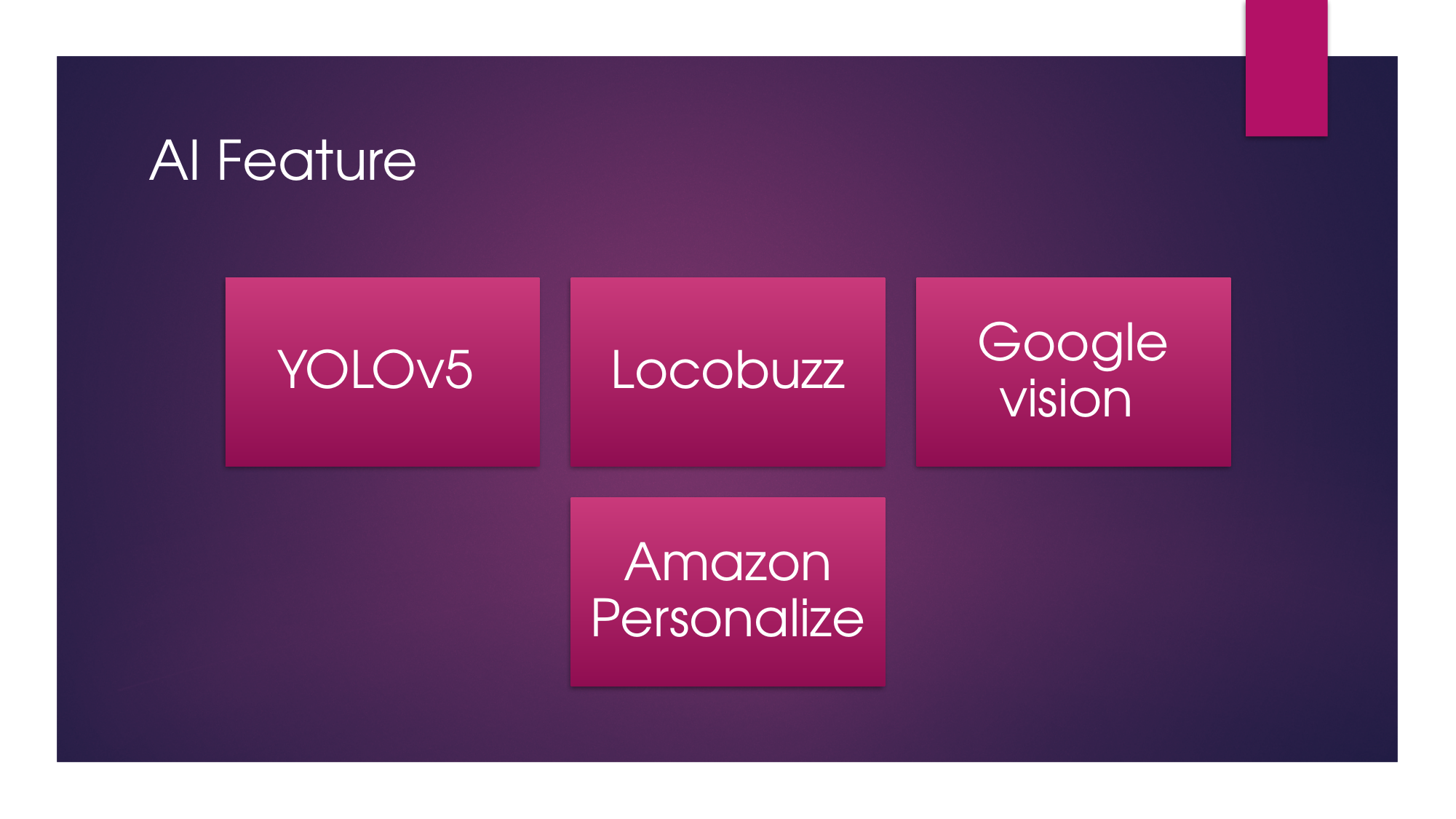

# AI Feature
YOLOv5
Locobuzz
Google vision
Amazon Personalize